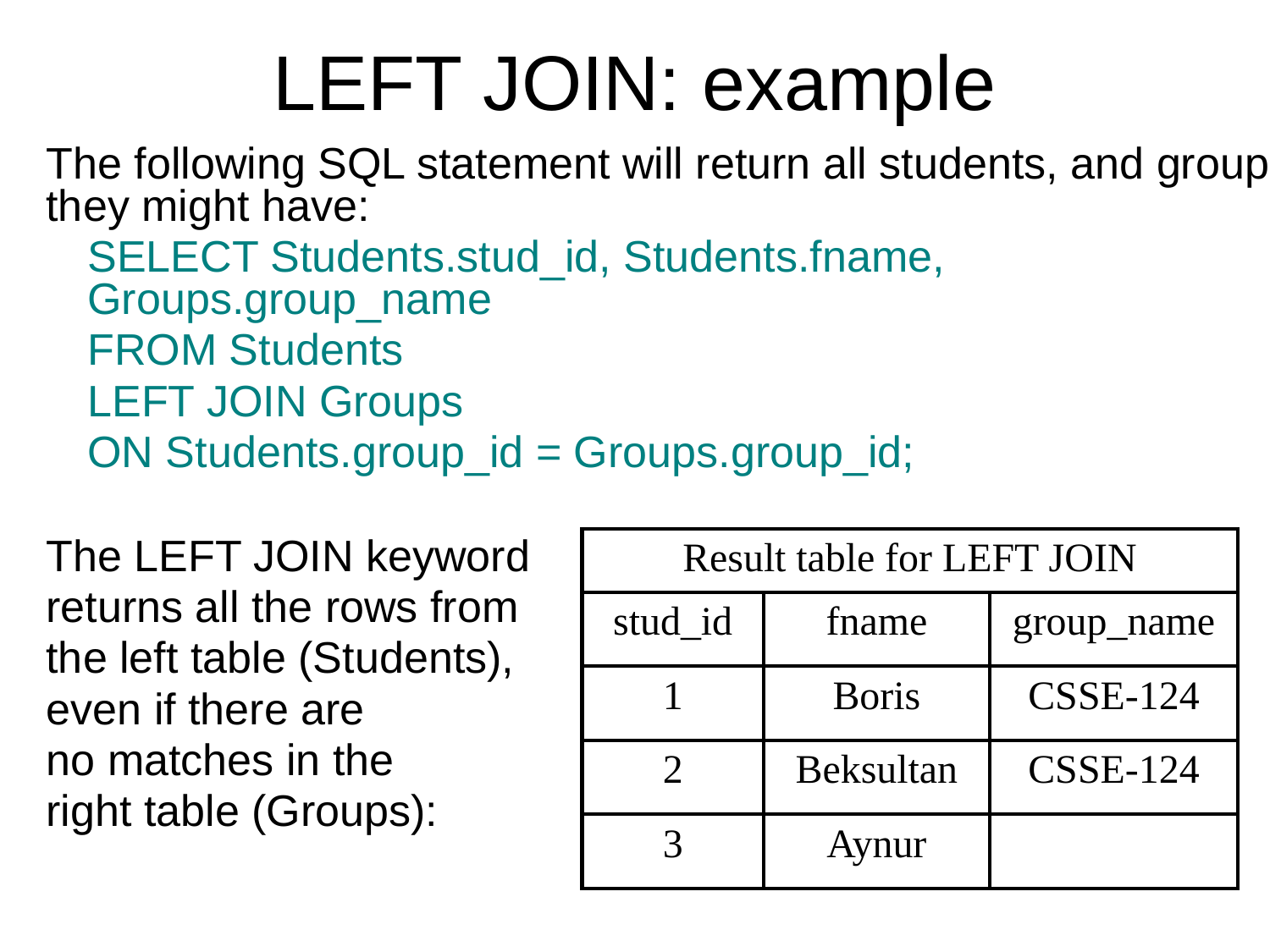

LEFT JOIN: example
The following SQL statement will return all students, and groups they might have:
	SELECT Students.stud_id, Students.fname, Groups.group_name
	FROM Students
	LEFT JOIN Groups
	ON Students.group_id = Groups.group_id;

The LEFT JOIN keyword
returns all the rows from
the left table (Students),
even if there are
no matches in the
right table (Groups):
| Result table for LEFT JOIN |  |  |
| --- | --- | --- |
| stud\_id | fname | group\_name |
| 1 | Boris | CSSE-124 |
| 2 | Beksultan | CSSE-124 |
| 3 | Aynur |  |